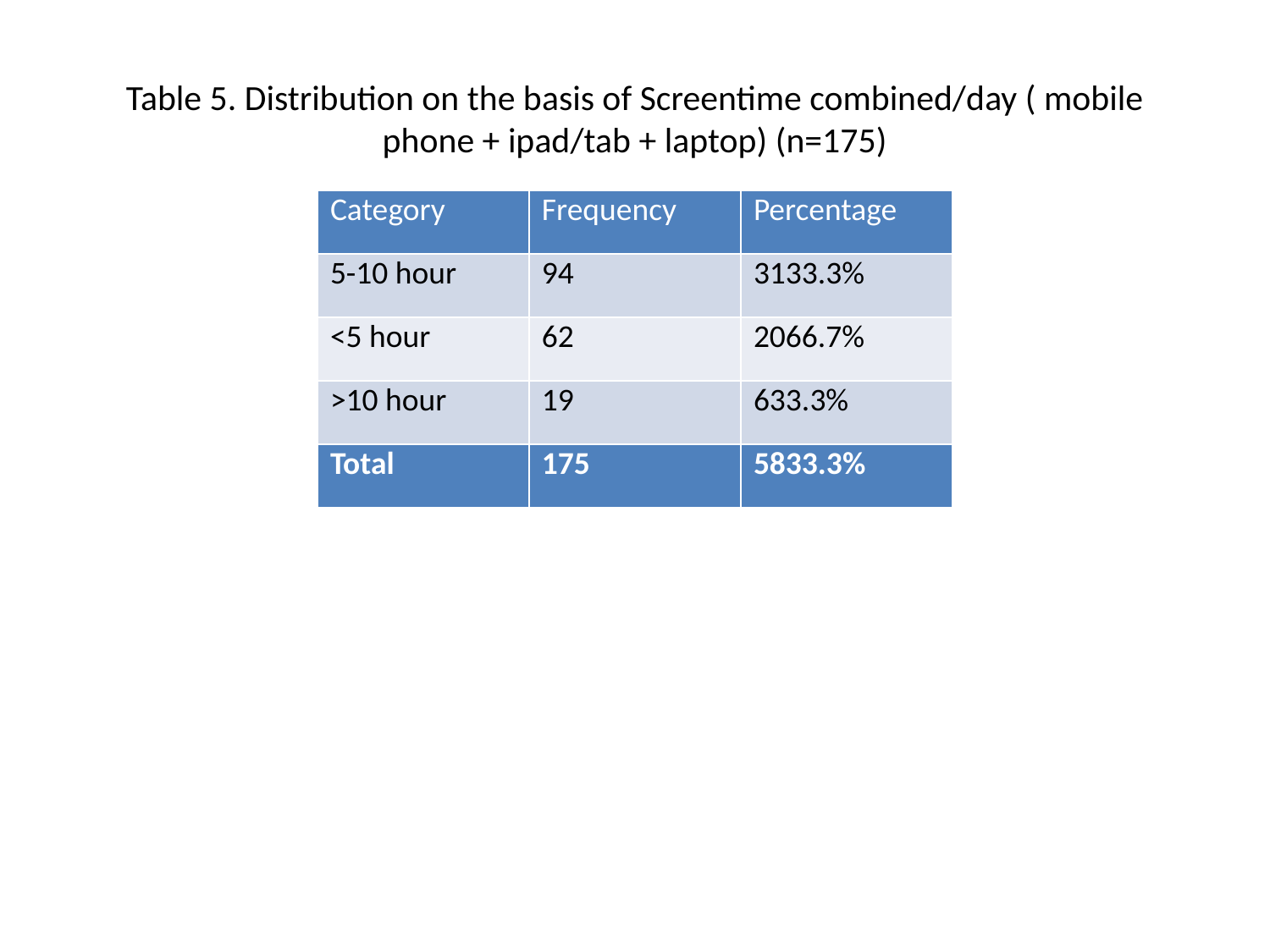

# Table 5. Distribution on the basis of Screentime combined/day ( mobile phone + ipad/tab + laptop) (n=175)
| Category | Frequency | Percentage |
| --- | --- | --- |
| 5-10 hour | 94 | 3133.3% |
| <5 hour | 62 | 2066.7% |
| >10 hour | 19 | 633.3% |
| Total | 175 | 5833.3% |